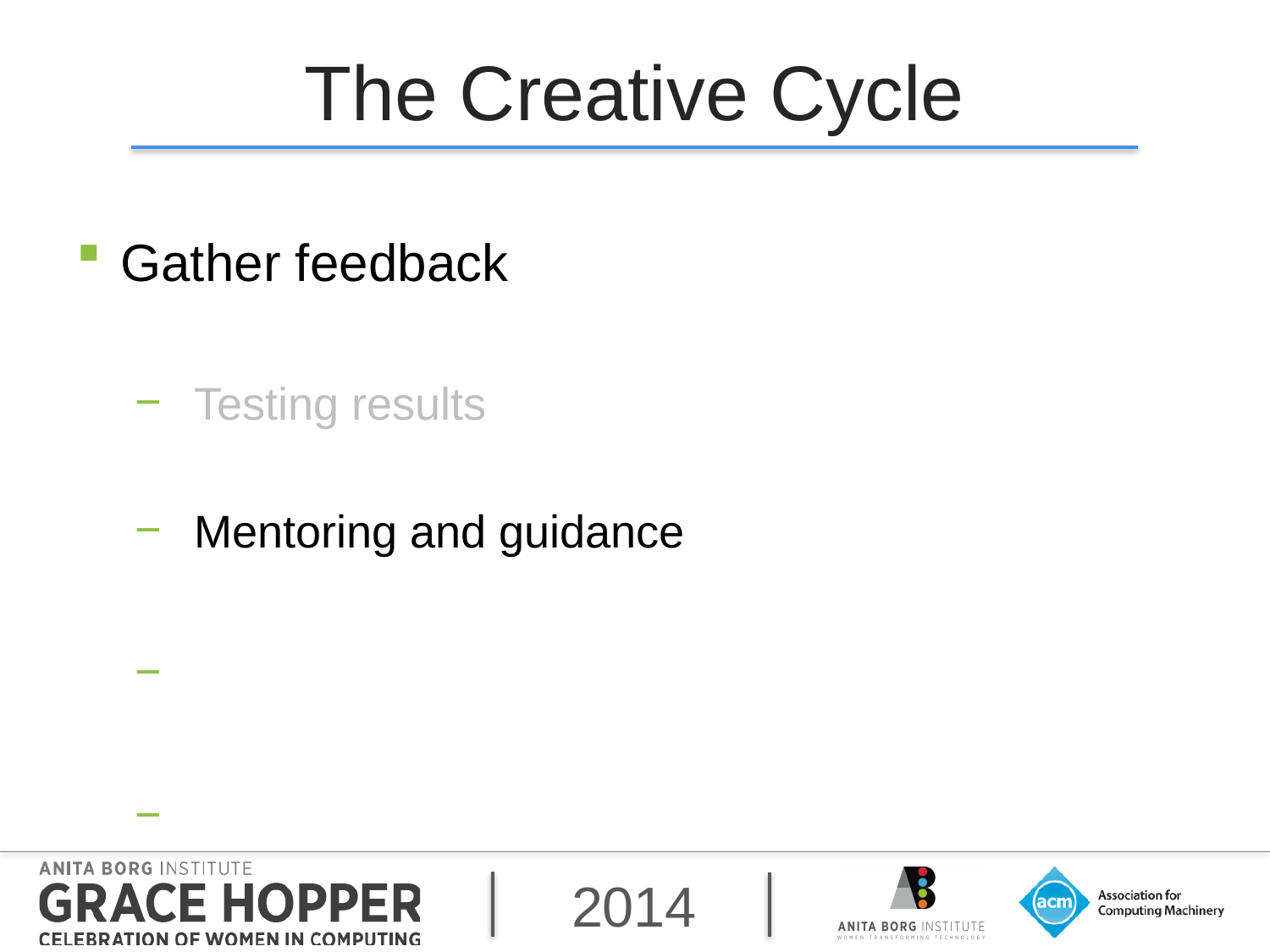

# The Creative Cycle
Gather feedback

Testing results

Mentoring and guidance

Discussion of strategies

General suggestions